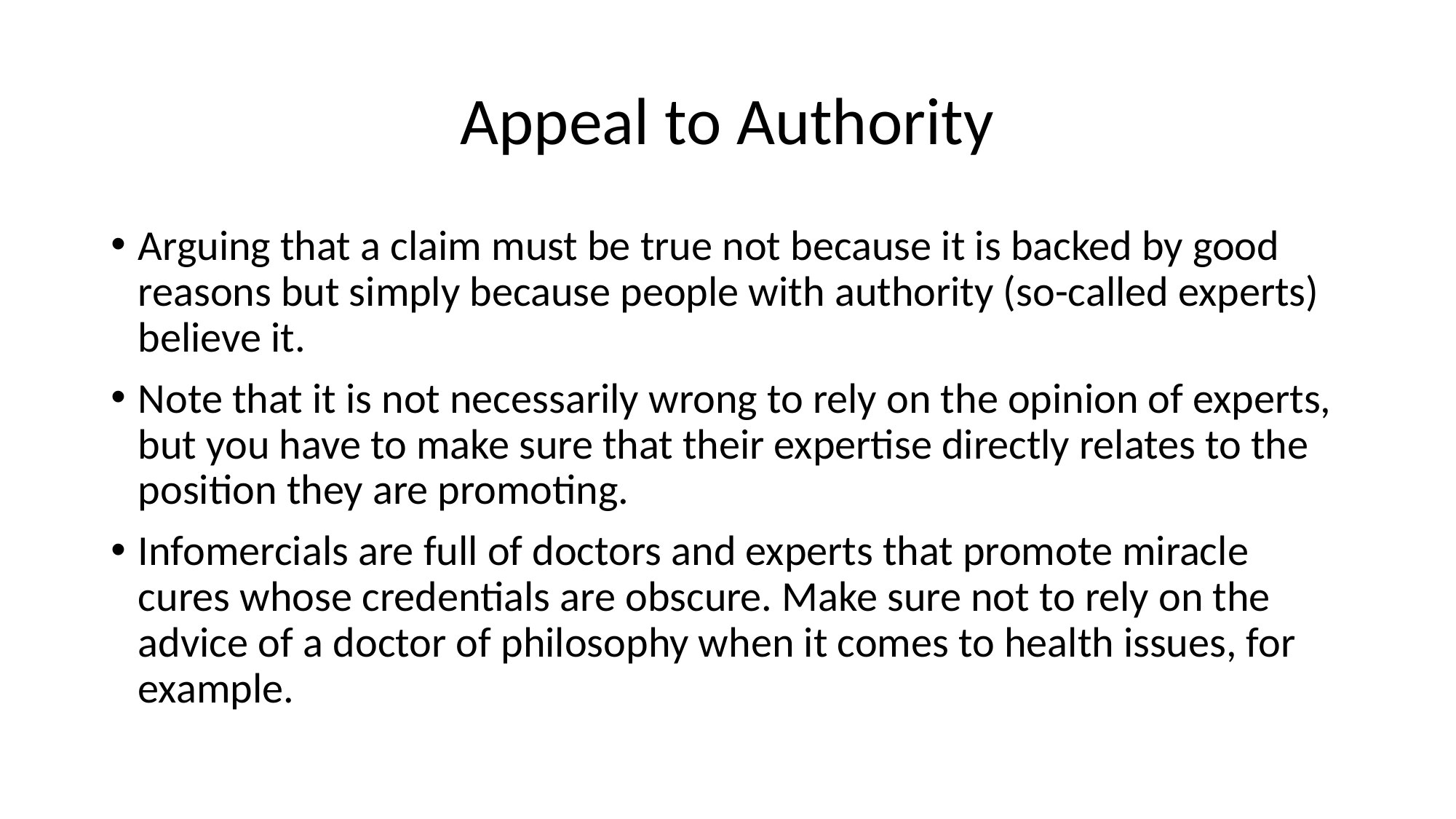

# Appeal to Authority
Arguing that a claim must be true not because it is backed by good reasons but simply because people with authority (so-called experts) believe it.
Note that it is not necessarily wrong to rely on the opinion of experts, but you have to make sure that their expertise directly relates to the position they are promoting.
Infomercials are full of doctors and experts that promote miracle cures whose credentials are obscure. Make sure not to rely on the advice of a doctor of philosophy when it comes to health issues, for example.